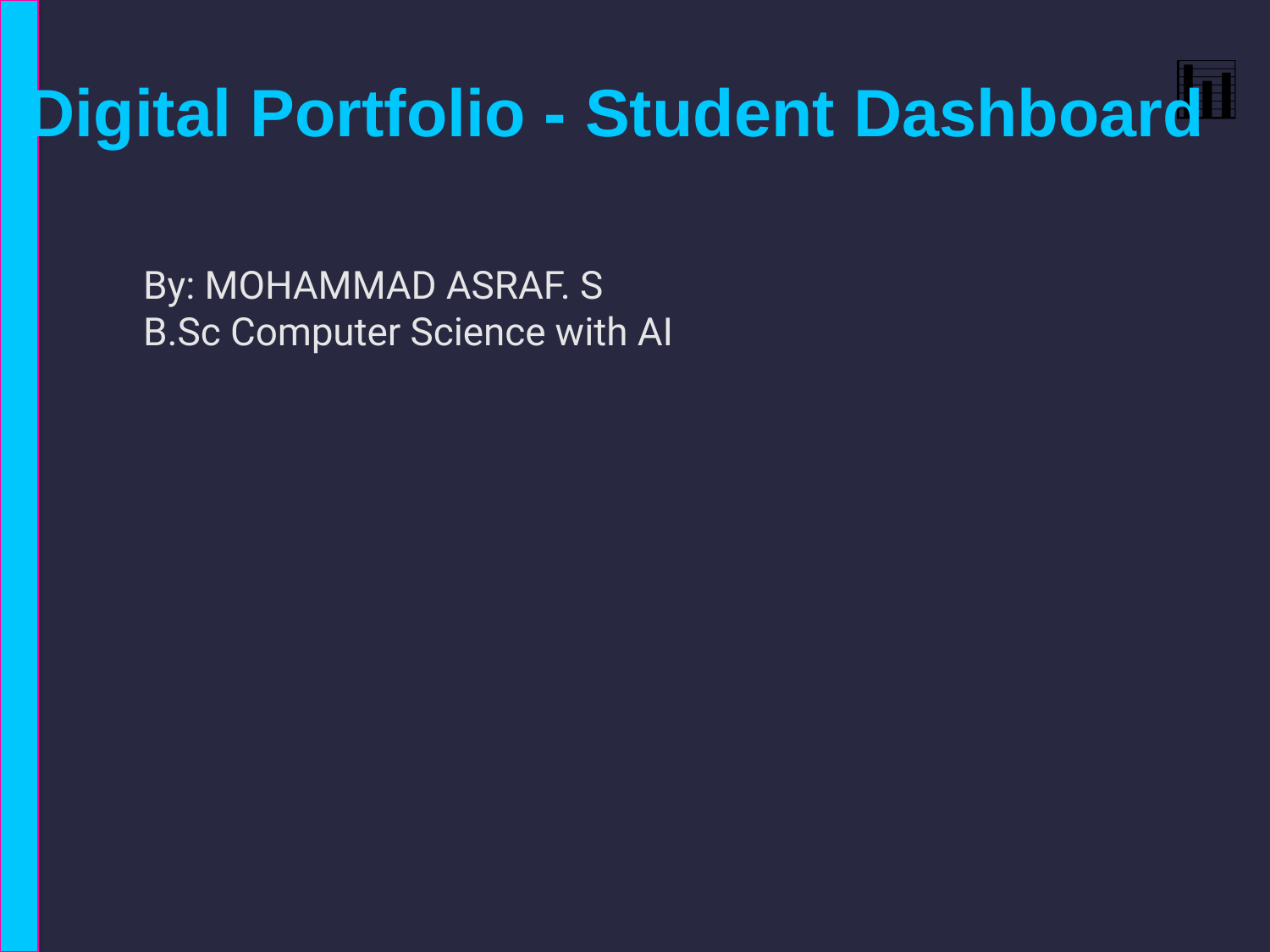

📊
Digital Portfolio - Student Dashboard
By: MOHAMMAD ASRAF. S
B.Sc Computer Science with AI